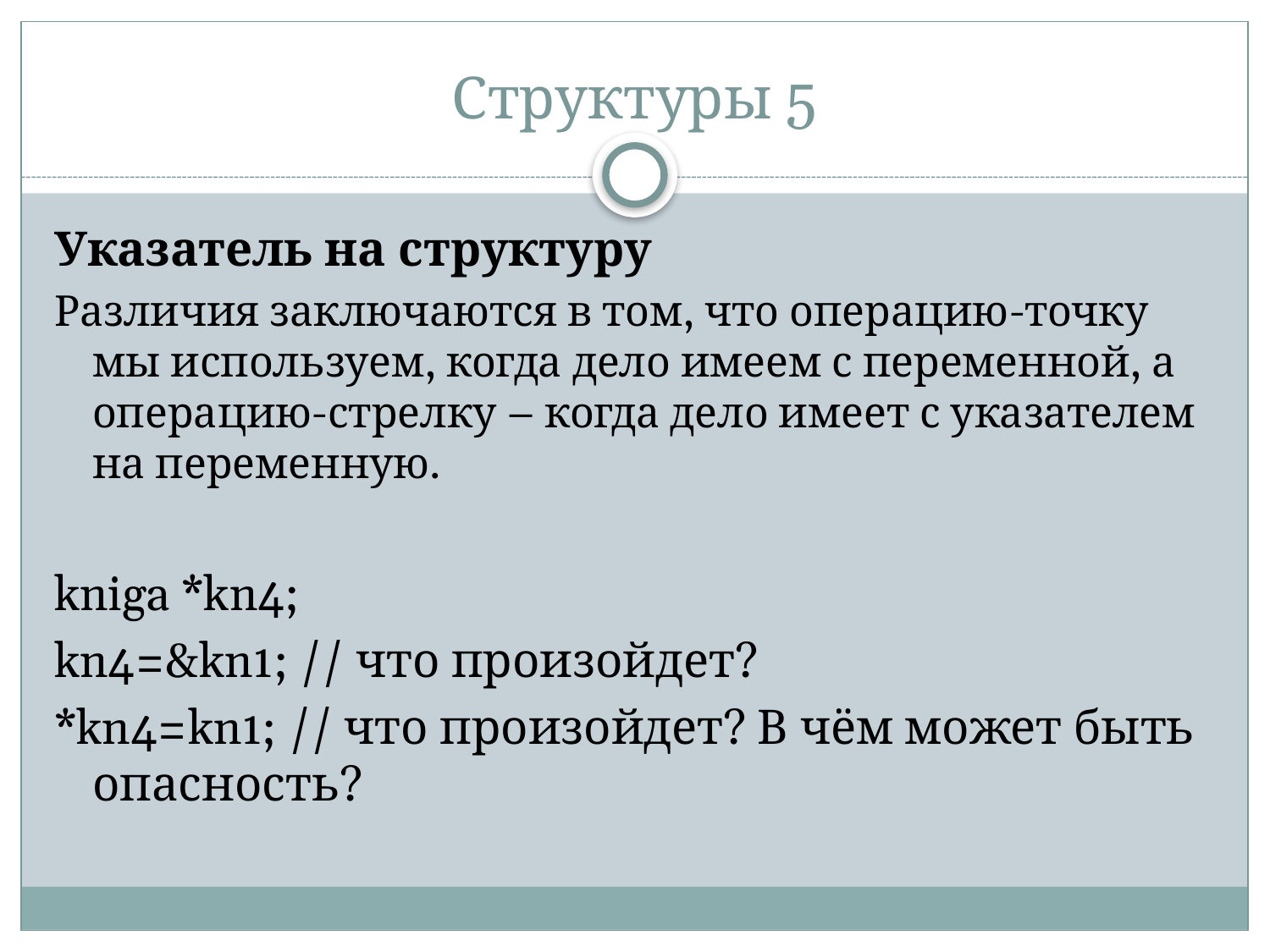

# Структуры 5
Указатель на структуру
Различия заключаются в том, что операцию-точку мы используем, когда дело имеем с переменной, а операцию-стрелку – когда дело имеет с указателем на переменную.

kniga *kn4;
kn4=&kn1; // что произойдет?
*kn4=kn1; // что произойдет? В чём может быть опасность?